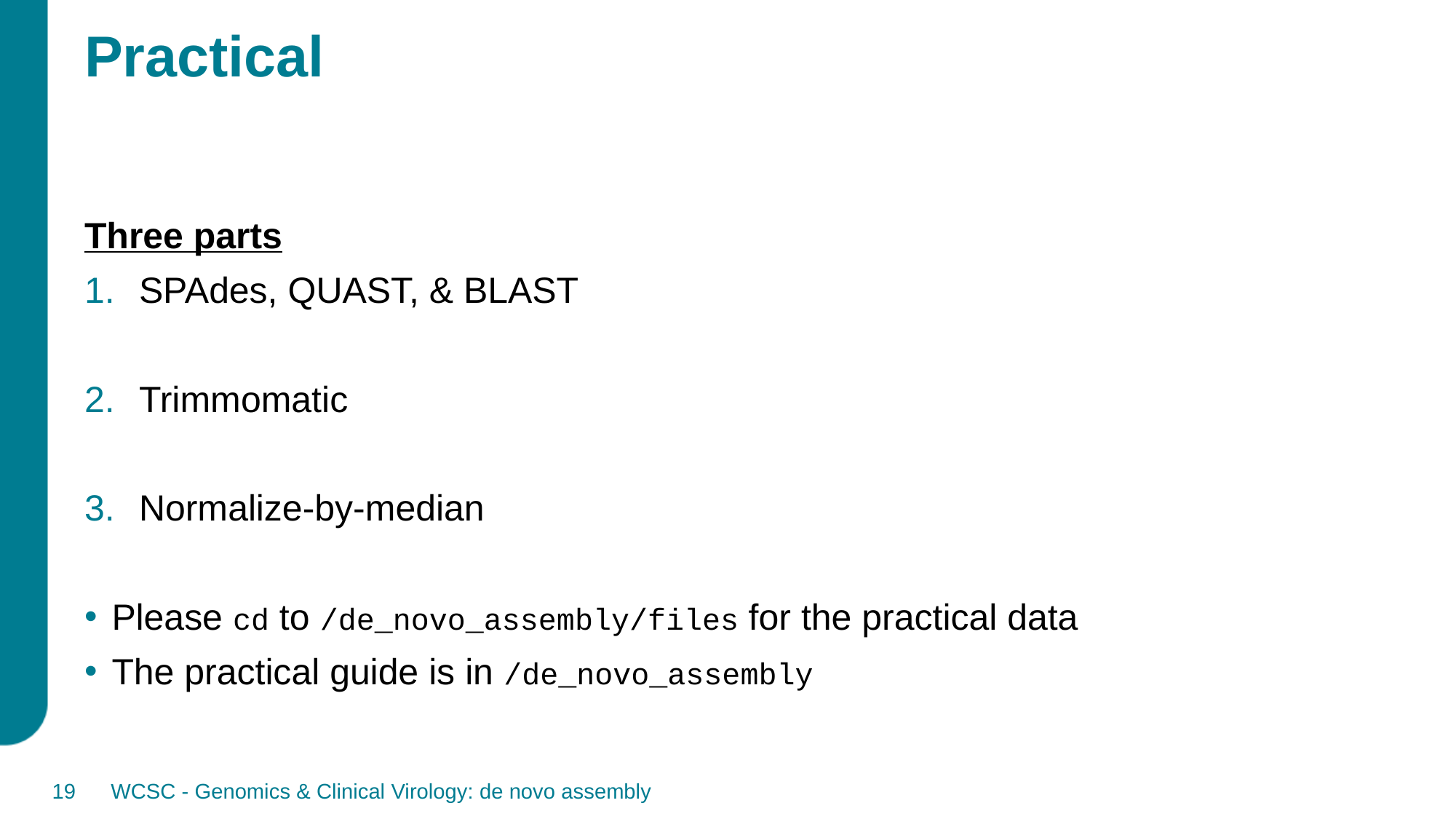

# Practical
Three parts
SPAdes, QUAST, & BLAST

Trimmomatic

Normalize-by-median

Please cd to /de_novo_assembly/files for the practical data
The practical guide is in /de_novo_assembly
19
WCSC - Genomics & Clinical Virology: de novo assembly